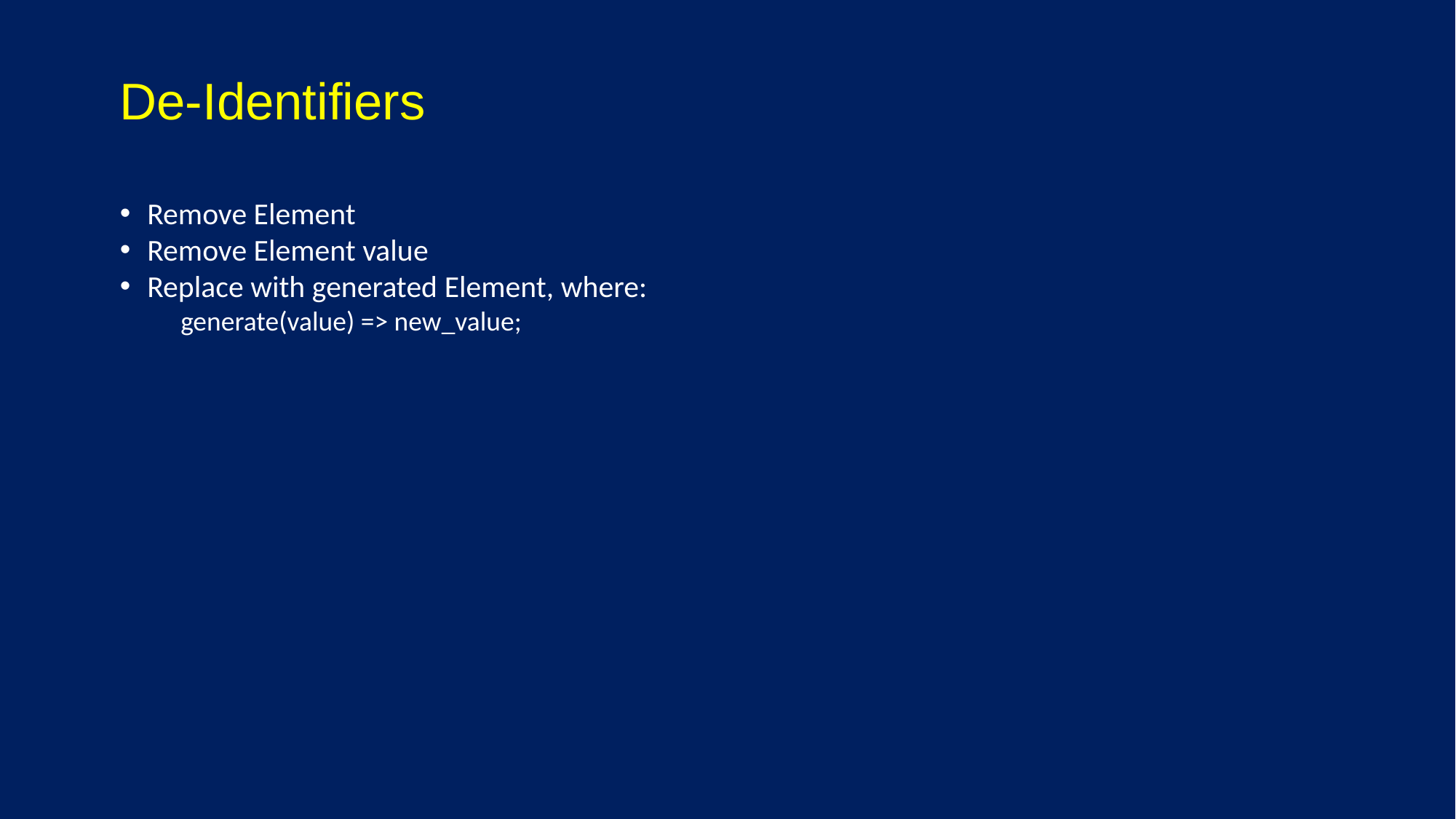

# De-Identifiers
Remove Element
Remove Element value
Replace with generated Element, where:
 generate(value) => new_value;